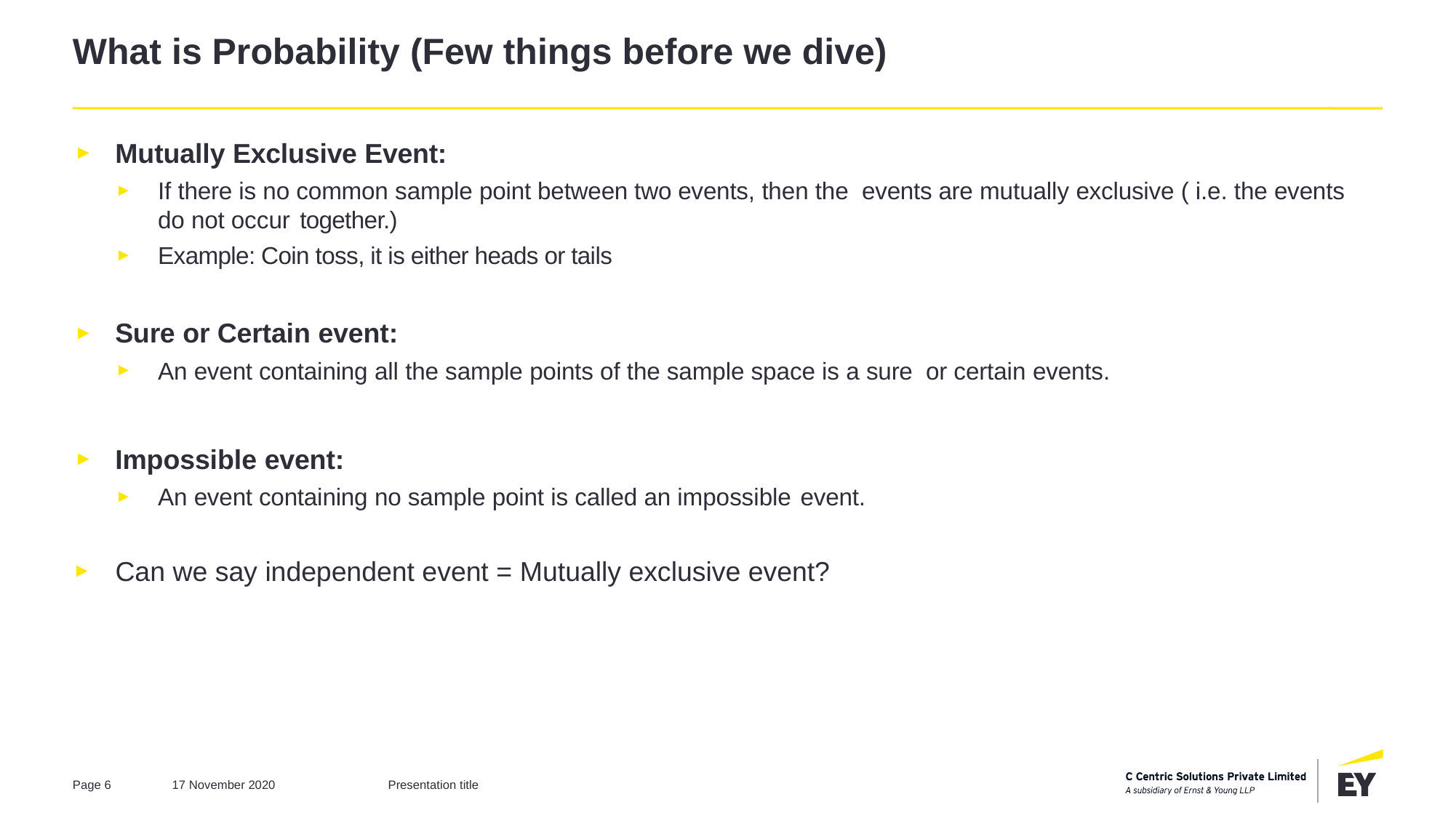

# What is Probability (Few things before we dive)
Mutually Exclusive Event:
If there is no common sample point between two events, then the  events are mutually exclusive ( i.e. the events do not occur together.)
Example: Coin toss, it is either heads or tails

Sure or Certain event:
An event containing all the sample points of the sample space is a sure  or certain events.

Impossible event:
An event containing no sample point is called an impossible event.

Can we say independent event = Mutually exclusive event?